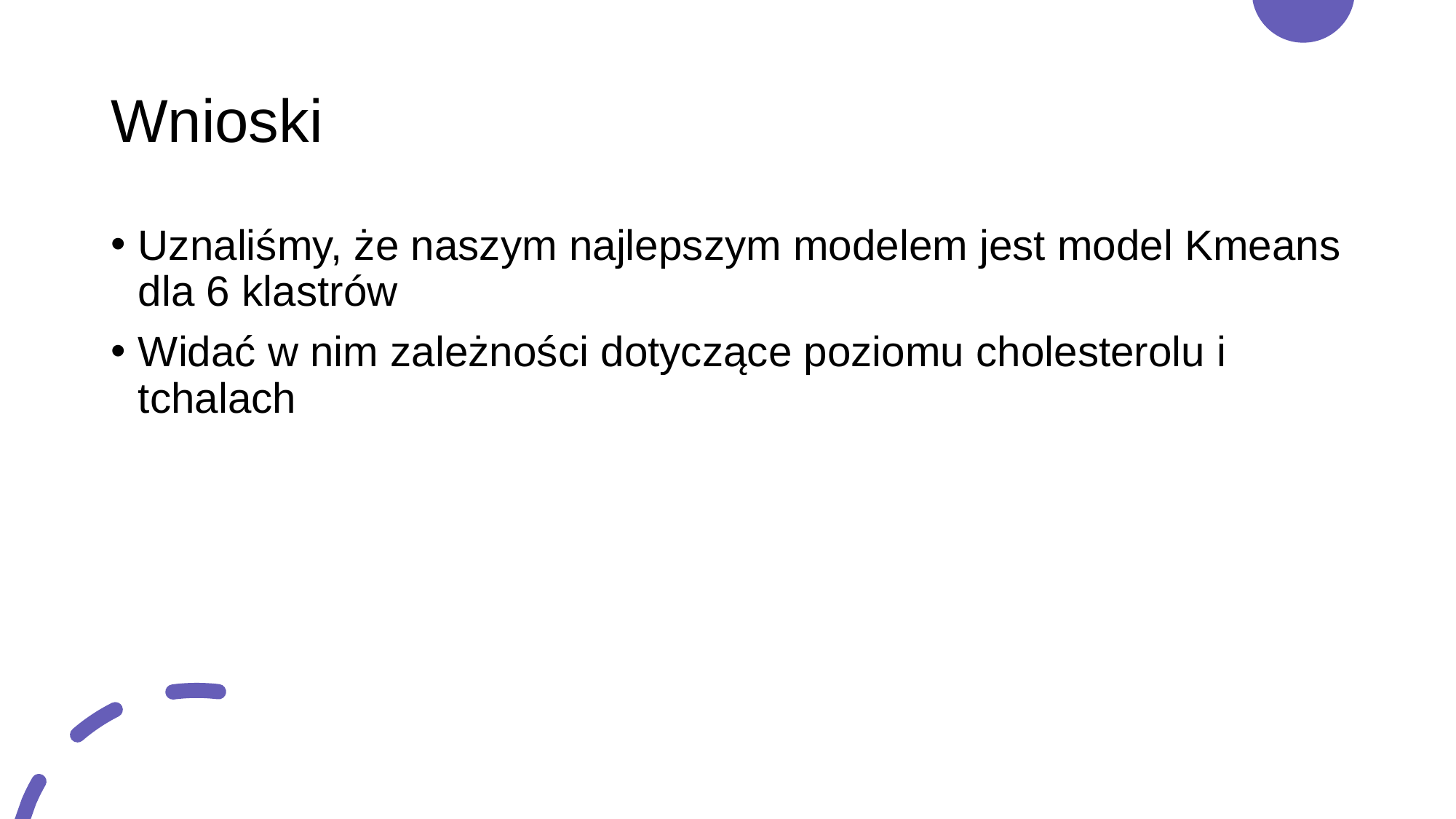

# Wnioski
Uznaliśmy, że naszym najlepszym modelem jest model Kmeans dla 6 klastrów
Widać w nim zależności dotyczące poziomu cholesterolu i tchalach